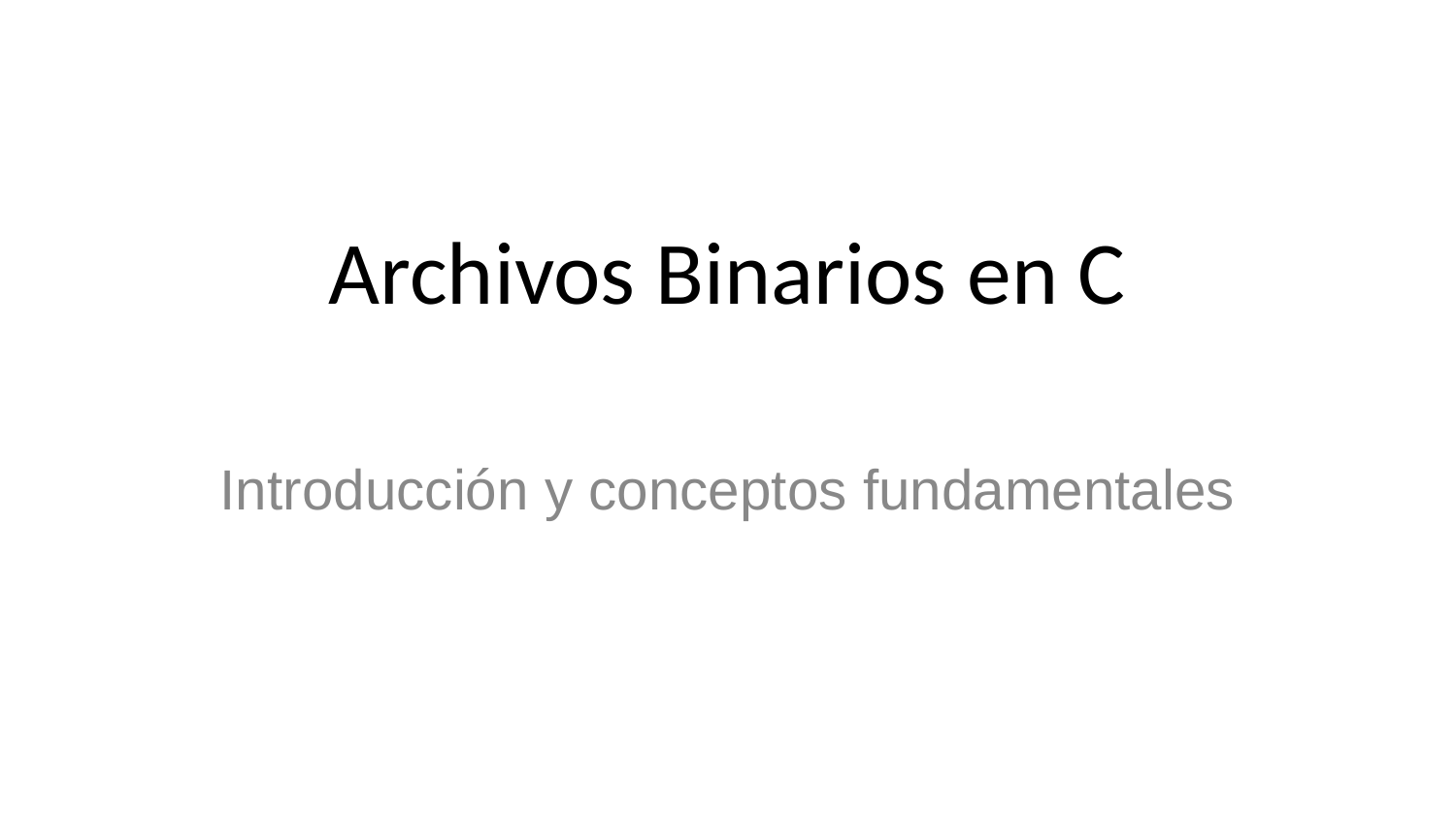

# Archivos Binarios en C
Introducción y conceptos fundamentales